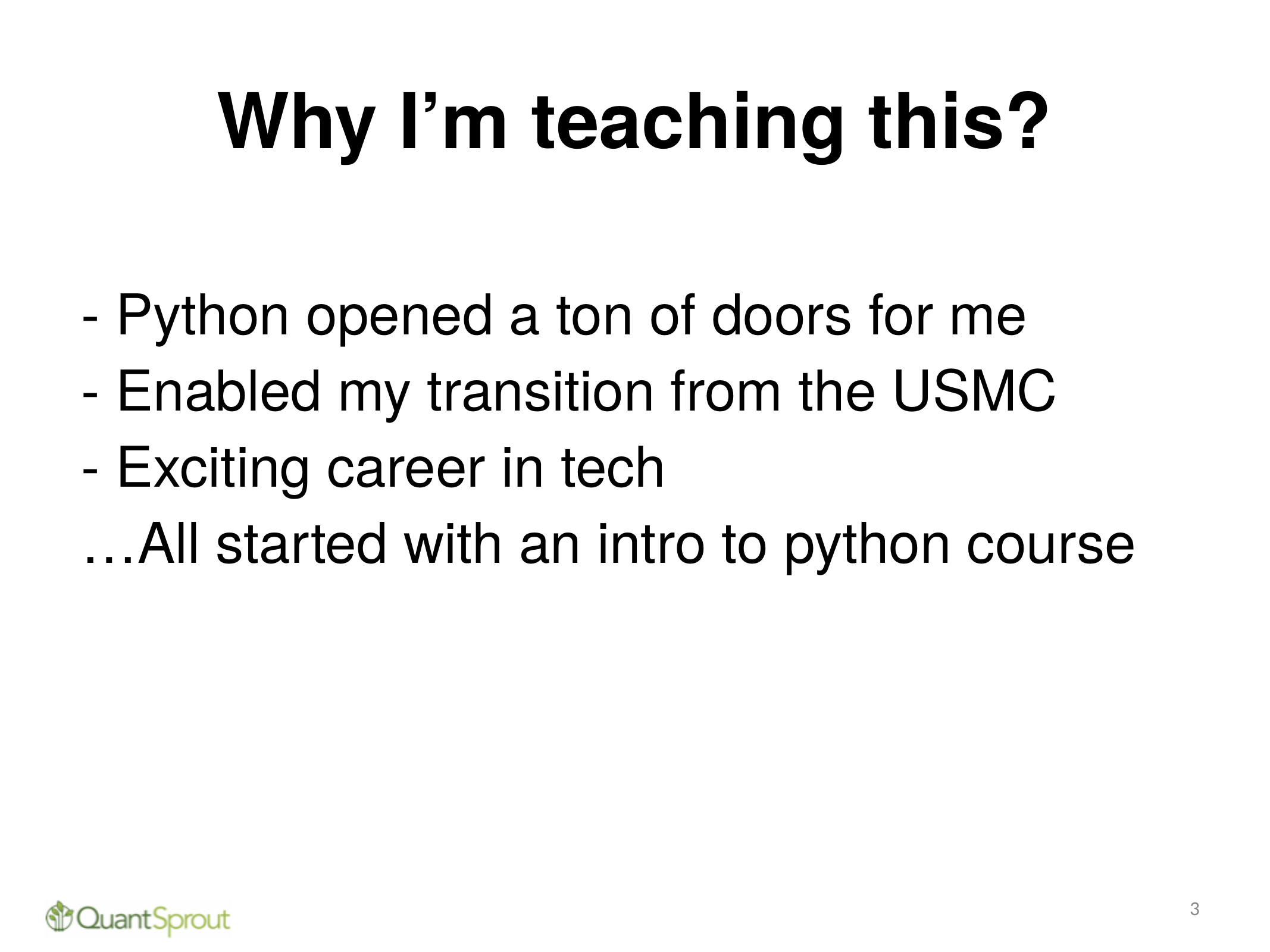

# Why I’m teaching this?
- Python opened a ton of doors for me
- Enabled my transition from the USMC
- Exciting career in tech
…All started with an intro to python course
3